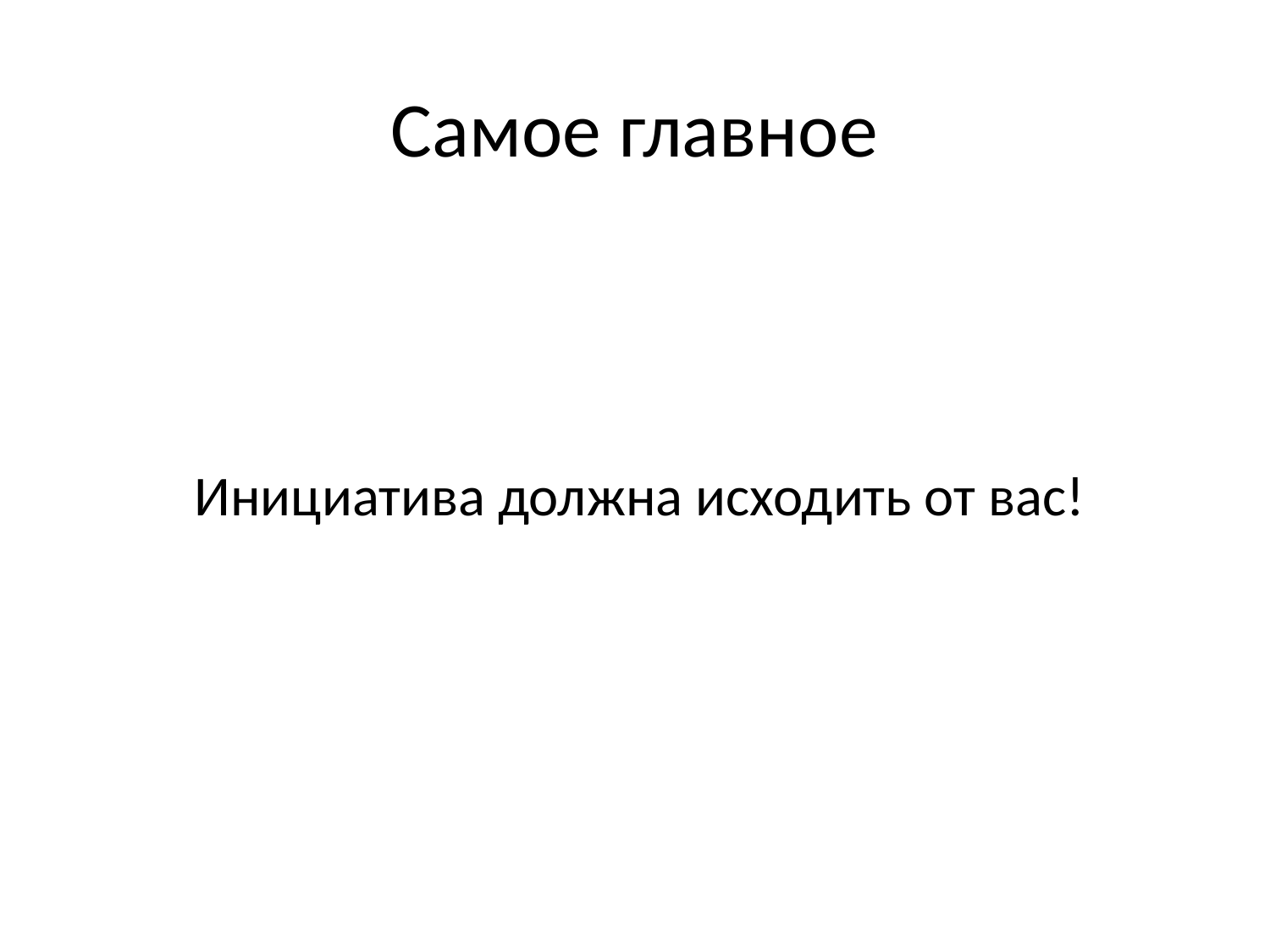

# Самое главное

Инициатива должна исходить от вас!